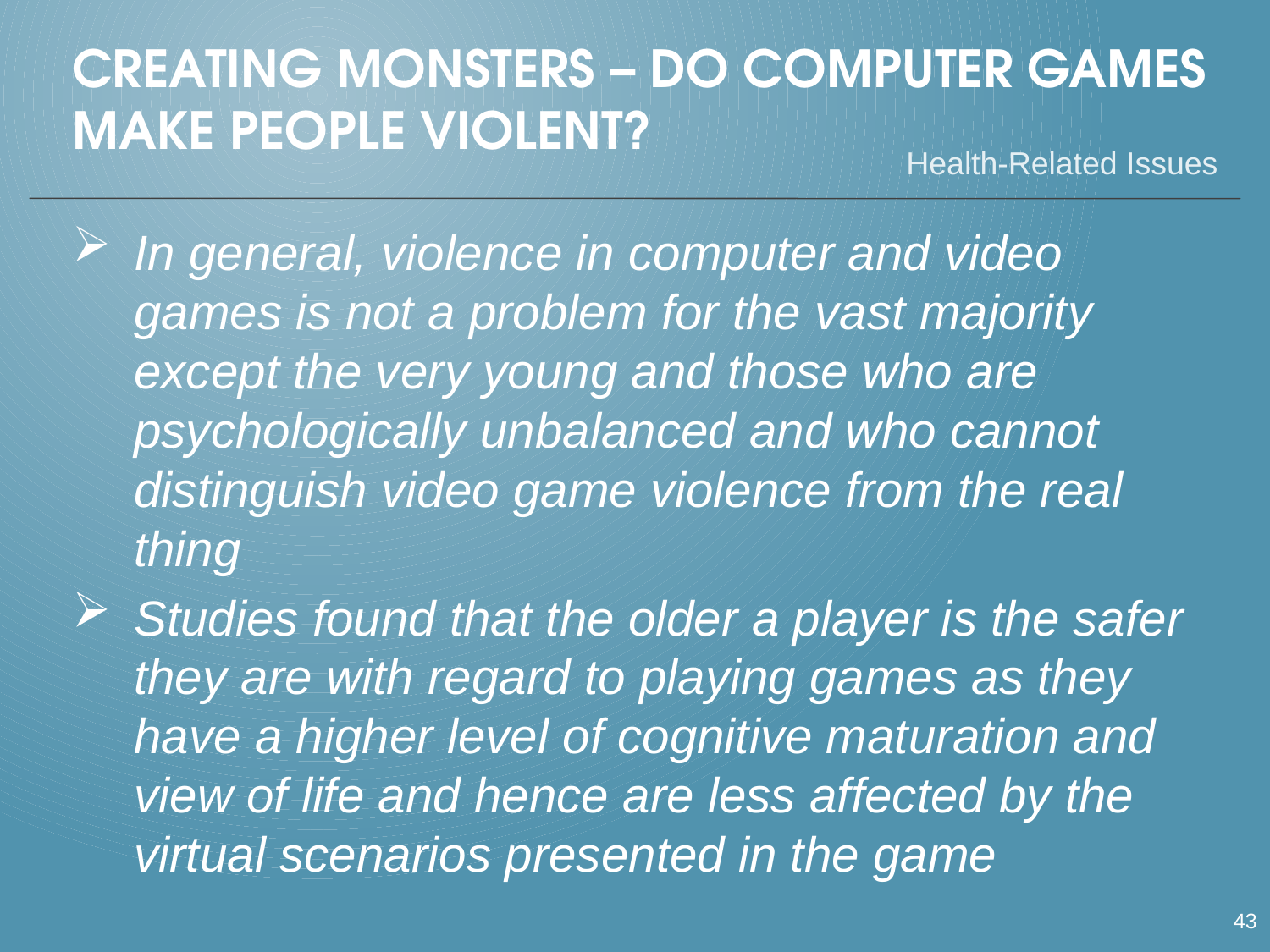

# Creating Monsters – Do Computer Games Make People Violent?
Health-Related Issues
In general, violence in computer and video games is not a problem for the vast majority except the very young and those who are psychologically unbalanced and who cannot distinguish video game violence from the real thing
Studies found that the older a player is the safer they are with regard to playing games as they have a higher level of cognitive maturation and view of life and hence are less affected by the virtual scenarios presented in the game
43